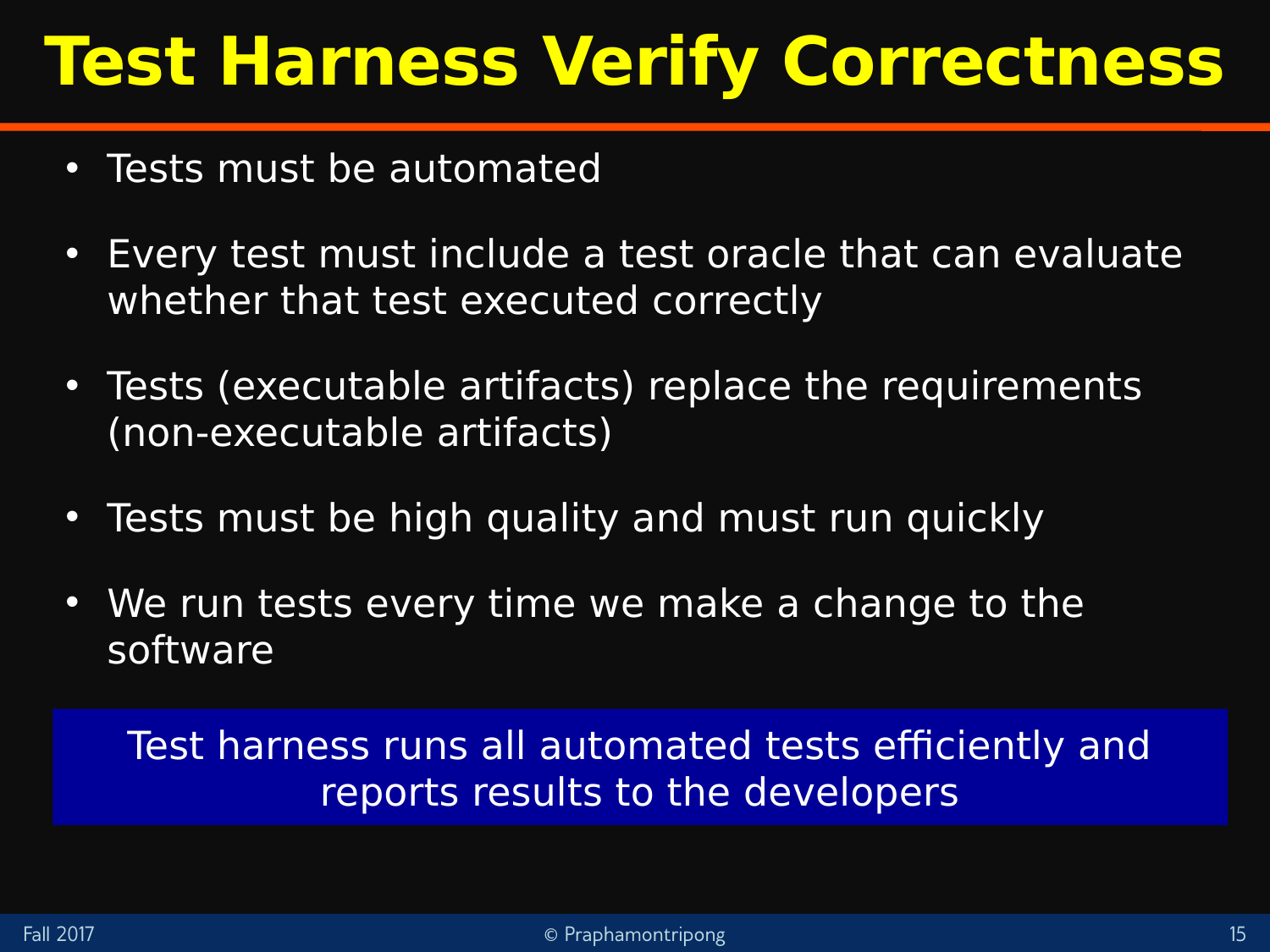

# Test Harness Verify Correctness
Tests must be automated
Every test must include a test oracle that can evaluate whether that test executed correctly
Tests (executable artifacts) replace the requirements (non-executable artifacts)
Tests must be high quality and must run quickly
We run tests every time we make a change to the software
Test harness runs all automated tests efficiently and reports results to the developers